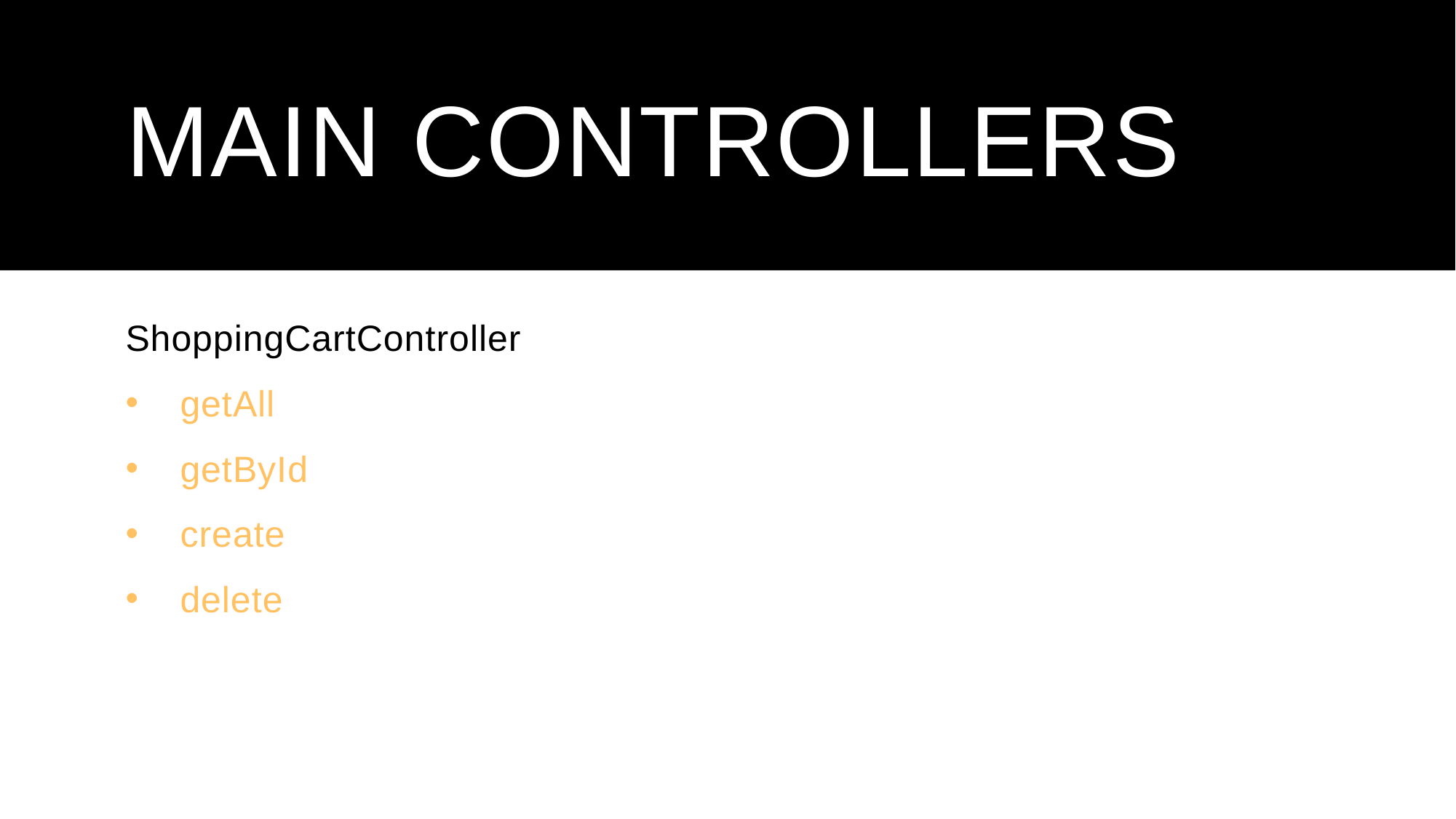

main controllers
ShoppingCartController
getAll
getById
create
delete